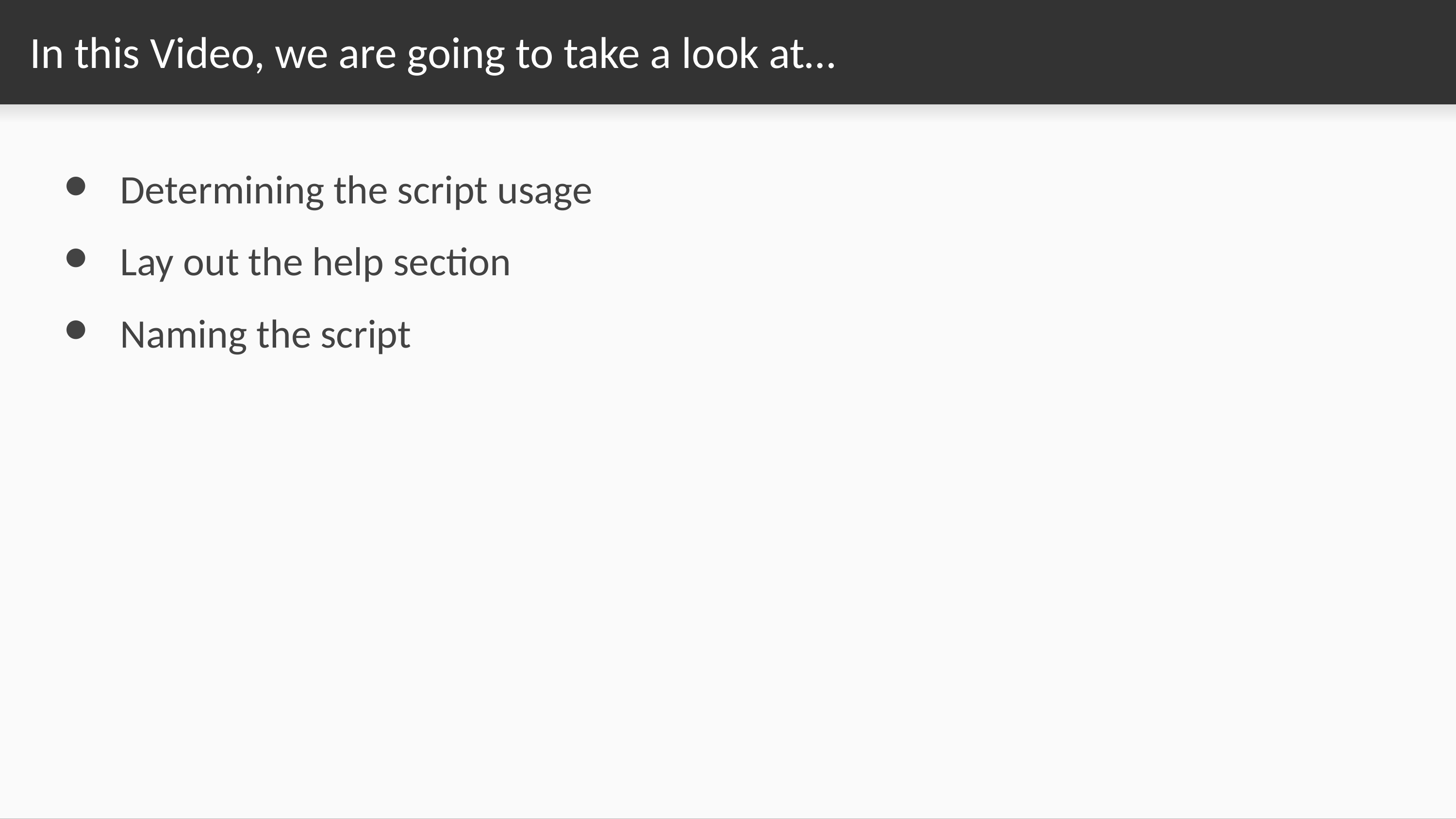

# In this Video, we are going to take a look at…
Determining the script usage
Lay out the help section
Naming the script